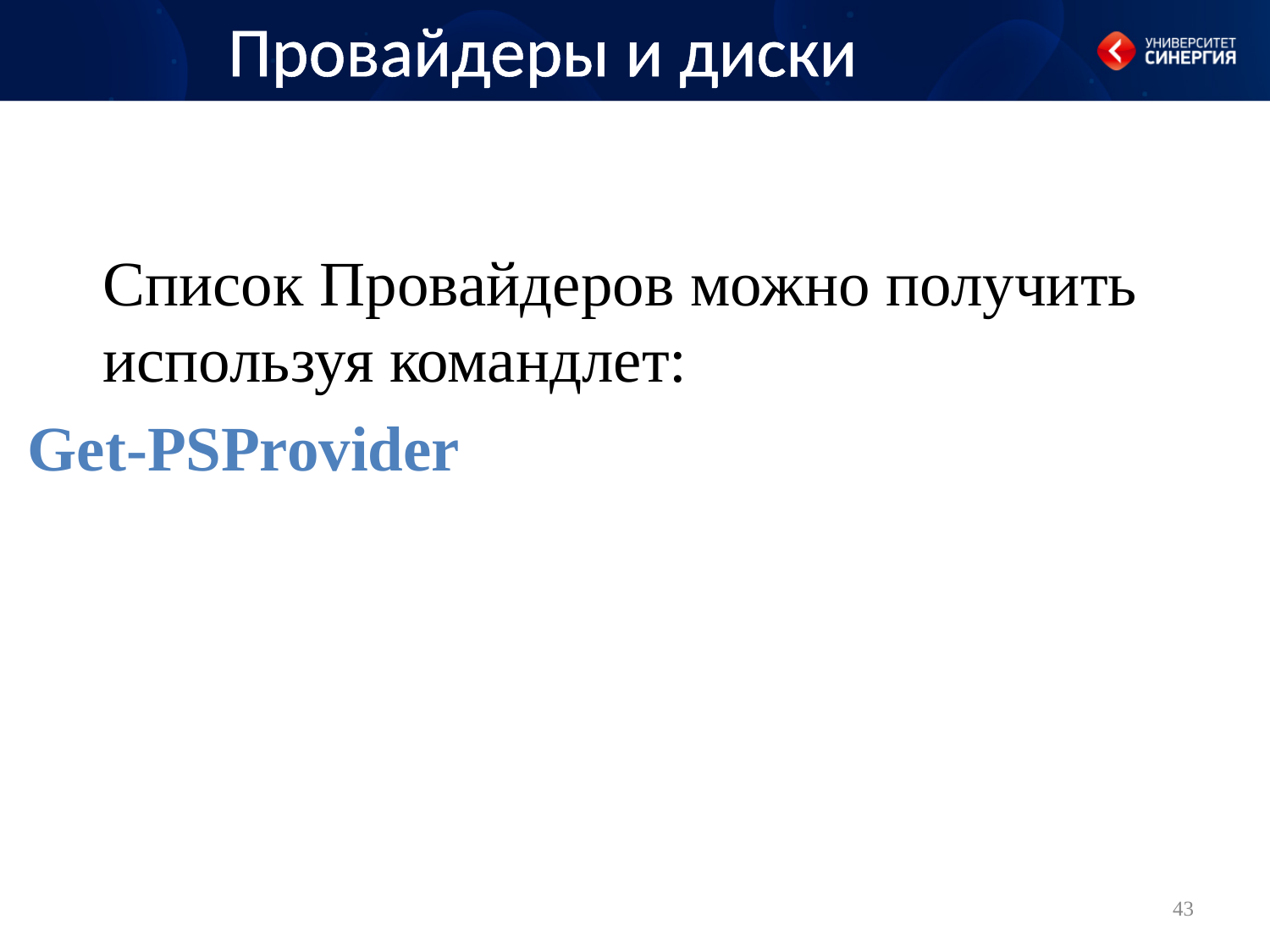

Провайдеры и диски
Список Провайдеров можно получить используя командлет:
Get-PSProvider

43